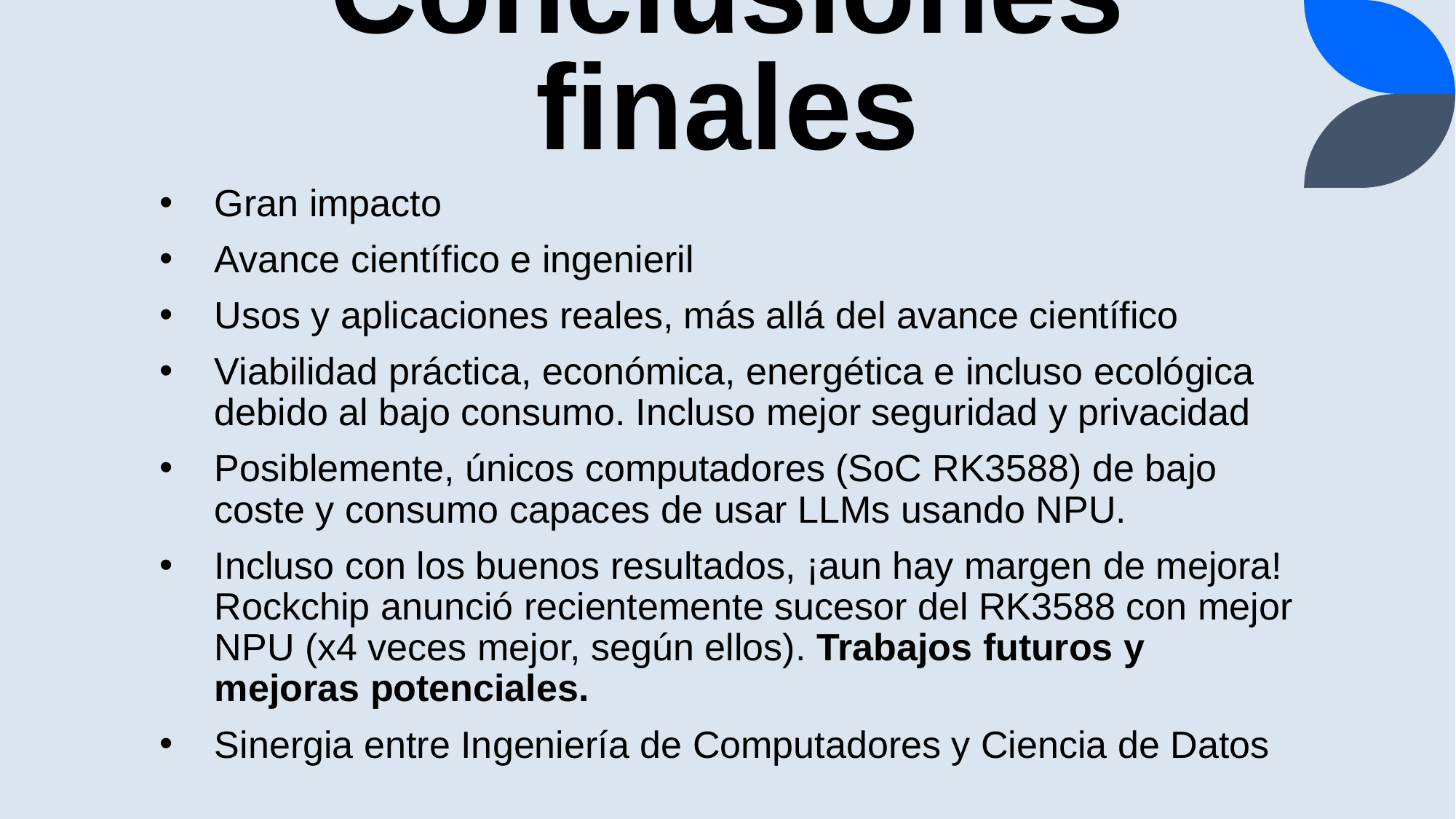

# Conclusiones finales
Gran impacto
Avance científico e ingenieril
Usos y aplicaciones reales, más allá del avance científico
Viabilidad práctica, económica, energética e incluso ecológica debido al bajo consumo. Incluso mejor seguridad y privacidad
Posiblemente, únicos computadores (SoC RK3588) de bajo coste y consumo capaces de usar LLMs usando NPU.
Incluso con los buenos resultados, ¡aun hay margen de mejora! Rockchip anunció recientemente sucesor del RK3588 con mejor NPU (x4 veces mejor, según ellos). Trabajos futuros y mejoras potenciales.
Sinergia entre Ingeniería de Computadores y Ciencia de Datos